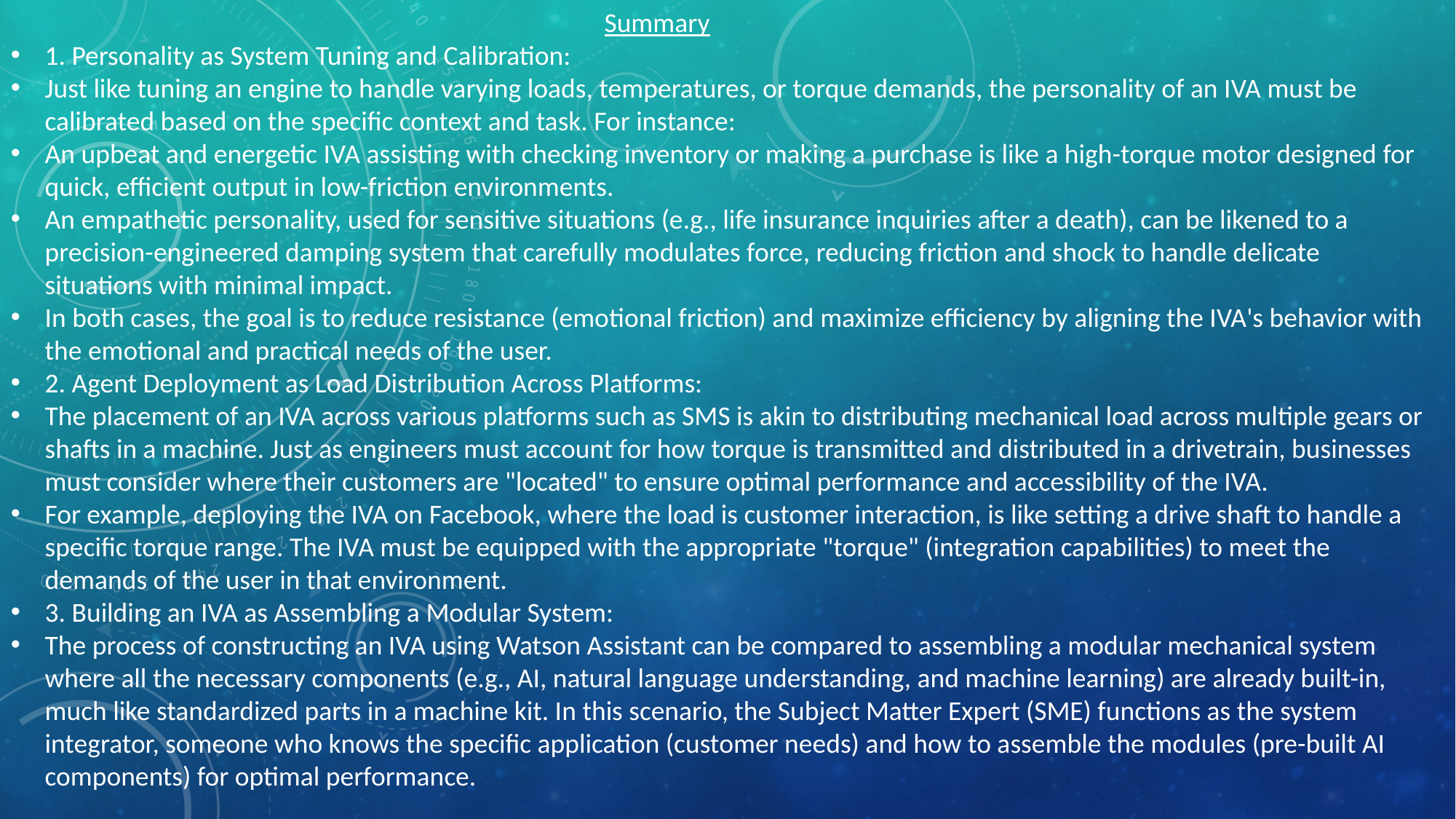

Summary
1. Personality as System Tuning and Calibration:
Just like tuning an engine to handle varying loads, temperatures, or torque demands, the personality of an IVA must be calibrated based on the specific context and task. For instance:
An upbeat and energetic IVA assisting with checking inventory or making a purchase is like a high-torque motor designed for quick, efficient output in low-friction environments.
An empathetic personality, used for sensitive situations (e.g., life insurance inquiries after a death), can be likened to a precision-engineered damping system that carefully modulates force, reducing friction and shock to handle delicate situations with minimal impact.
In both cases, the goal is to reduce resistance (emotional friction) and maximize efficiency by aligning the IVA's behavior with the emotional and practical needs of the user.
2. Agent Deployment as Load Distribution Across Platforms:
The placement of an IVA across various platforms such as SMS is akin to distributing mechanical load across multiple gears or shafts in a machine. Just as engineers must account for how torque is transmitted and distributed in a drivetrain, businesses must consider where their customers are "located" to ensure optimal performance and accessibility of the IVA.
For example, deploying the IVA on Facebook, where the load is customer interaction, is like setting a drive shaft to handle a specific torque range. The IVA must be equipped with the appropriate "torque" (integration capabilities) to meet the demands of the user in that environment.
3. Building an IVA as Assembling a Modular System:
The process of constructing an IVA using Watson Assistant can be compared to assembling a modular mechanical system where all the necessary components (e.g., AI, natural language understanding, and machine learning) are already built-in, much like standardized parts in a machine kit. In this scenario, the Subject Matter Expert (SME) functions as the system integrator, someone who knows the specific application (customer needs) and how to assemble the modules (pre-built AI components) for optimal performance.